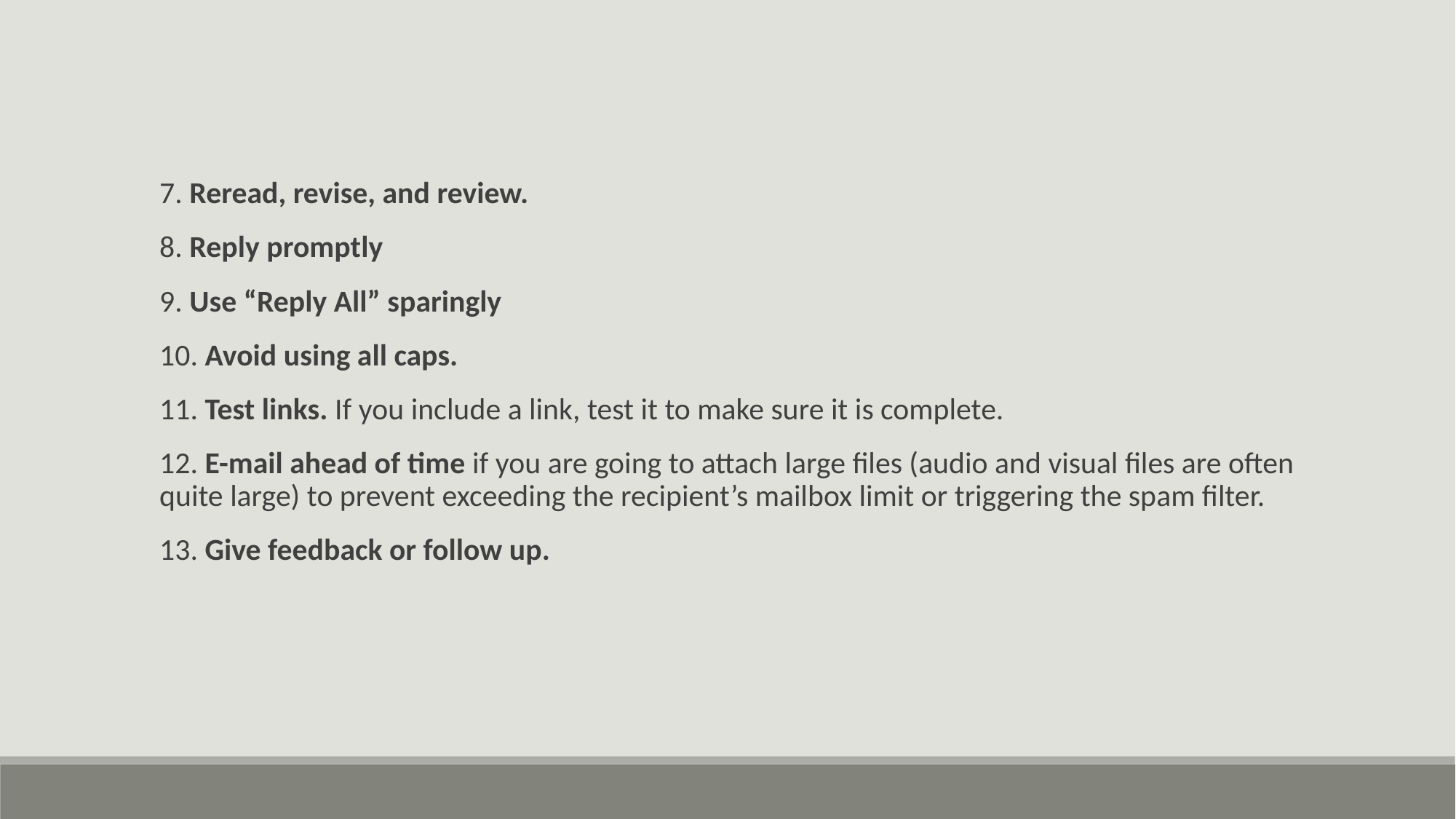

7. Reread, revise, and review.
8. Reply promptly
9. Use “Reply All” sparingly
10. Avoid using all caps.
11. Test links. If you include a link, test it to make sure it is complete.
12. E-mail ahead of time if you are going to attach large files (audio and visual files are often quite large) to prevent exceeding the recipient’s mailbox limit or triggering the spam filter.
13. Give feedback or follow up.